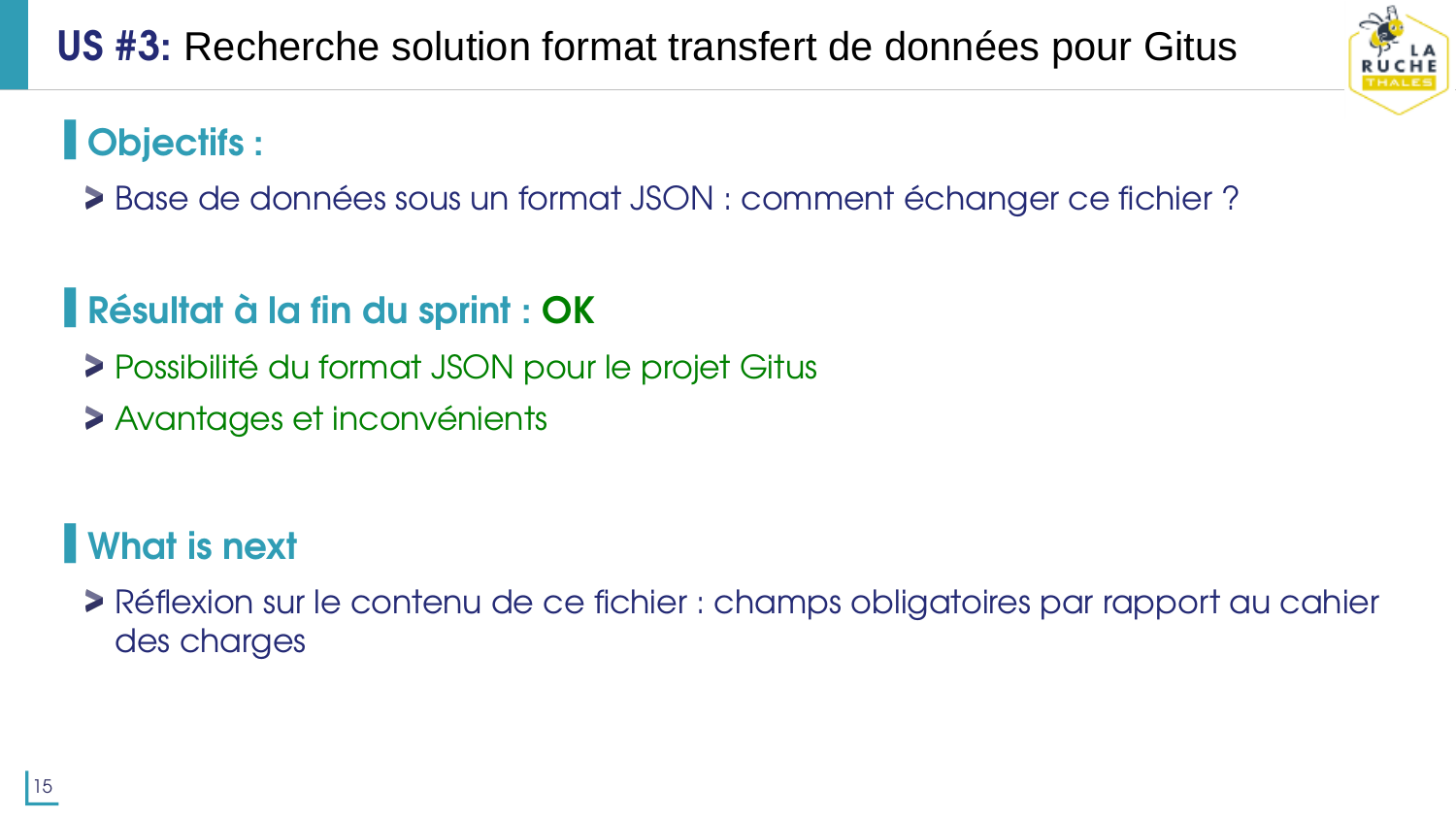

# US #3: Recherche solution format transfert de données pour Gitus
Objectifs :
Base de données sous un format JSON : comment échanger ce fichier ?

Résultat à la fin du sprint : OK
Possibilité du format JSON pour le projet Gitus
Avantages et inconvénients

What is next
Réflexion sur le contenu de ce fichier : champs obligatoires par rapport au cahier des charges